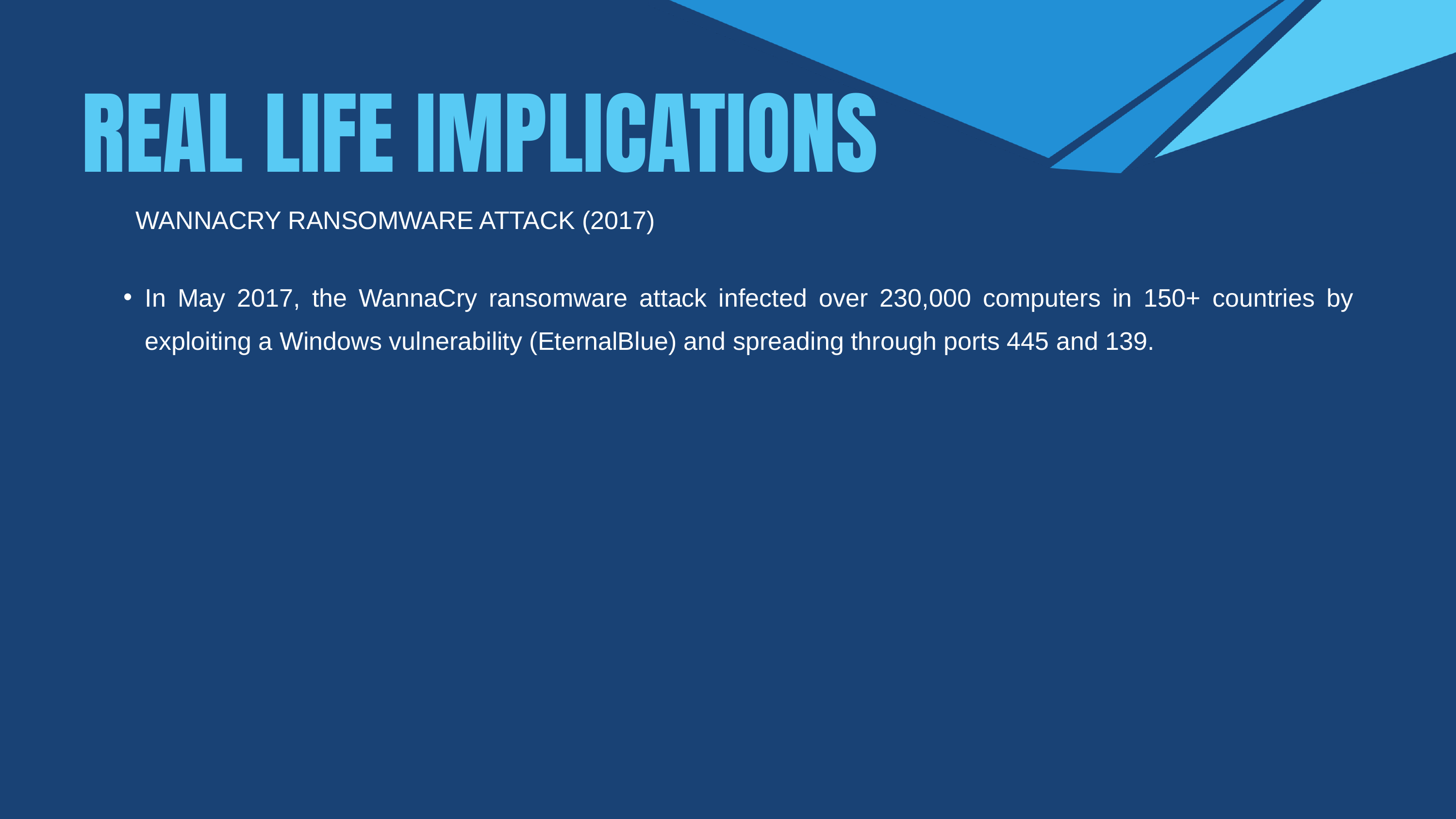

REAL LIFE IMPLICATIONS
 WANNACRY RANSOMWARE ATTACK (2017)
In May 2017, the WannaCry ransomware attack infected over 230,000 computers in 150+ countries by exploiting a Windows vulnerability (EternalBlue) and spreading through ports 445 and 139.